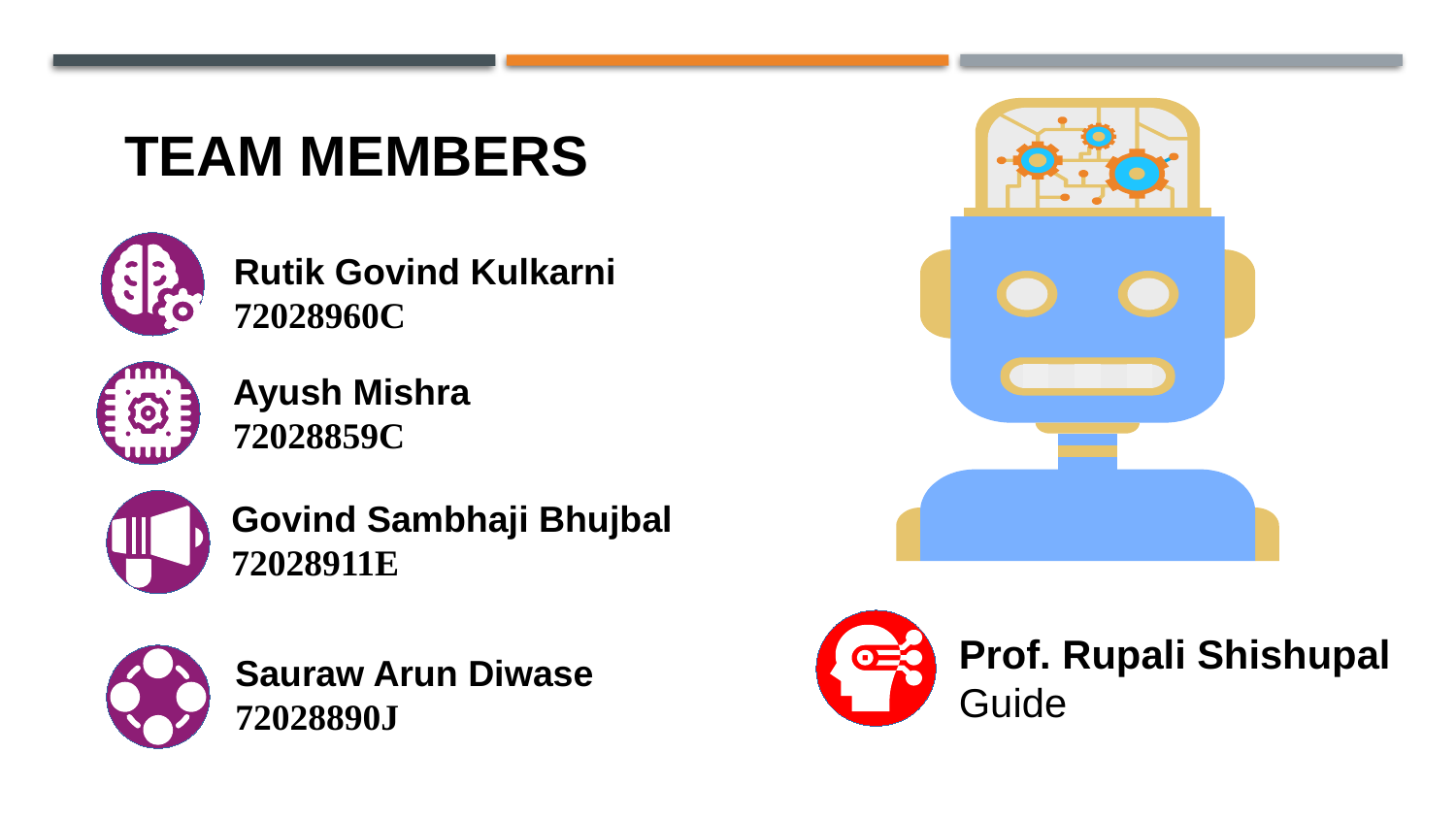

TEAM MEMBERS

Rutik Govind Kulkarni
72028960C

Ayush Mishra
72028859C

Govind Sambhaji Bhujbal
72028911E

Prof. Rupali Shishupal
Guide

Sauraw Arun Diwase
72028890J